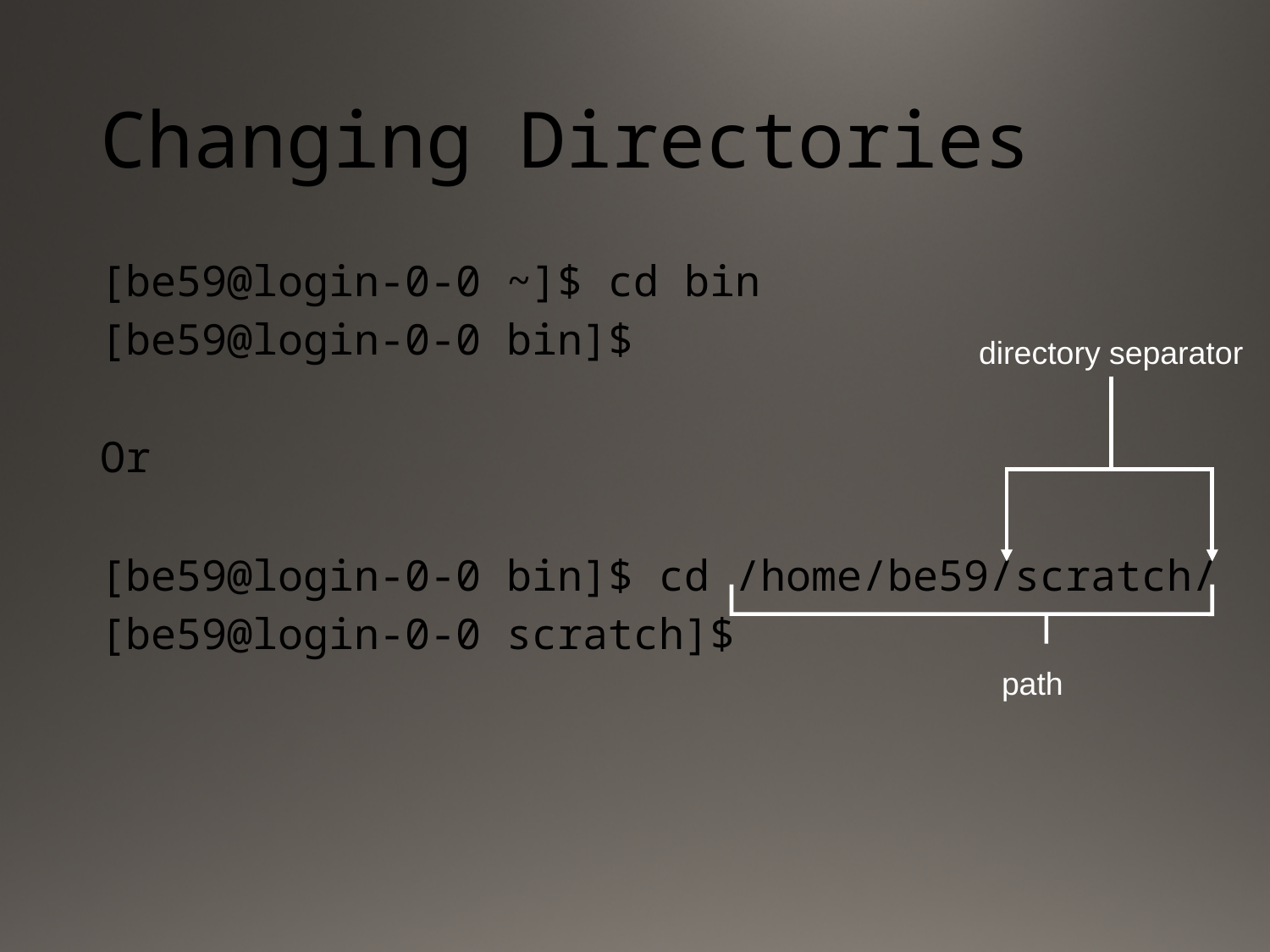

# Changing Directories
[be59@login-0-0 ~]$ cd bin
[be59@login-0-0 bin]$

Or

[be59@login-0-0 bin]$ cd /home/be59/scratch/
[be59@login-0-0 scratch]$
directory separator

path